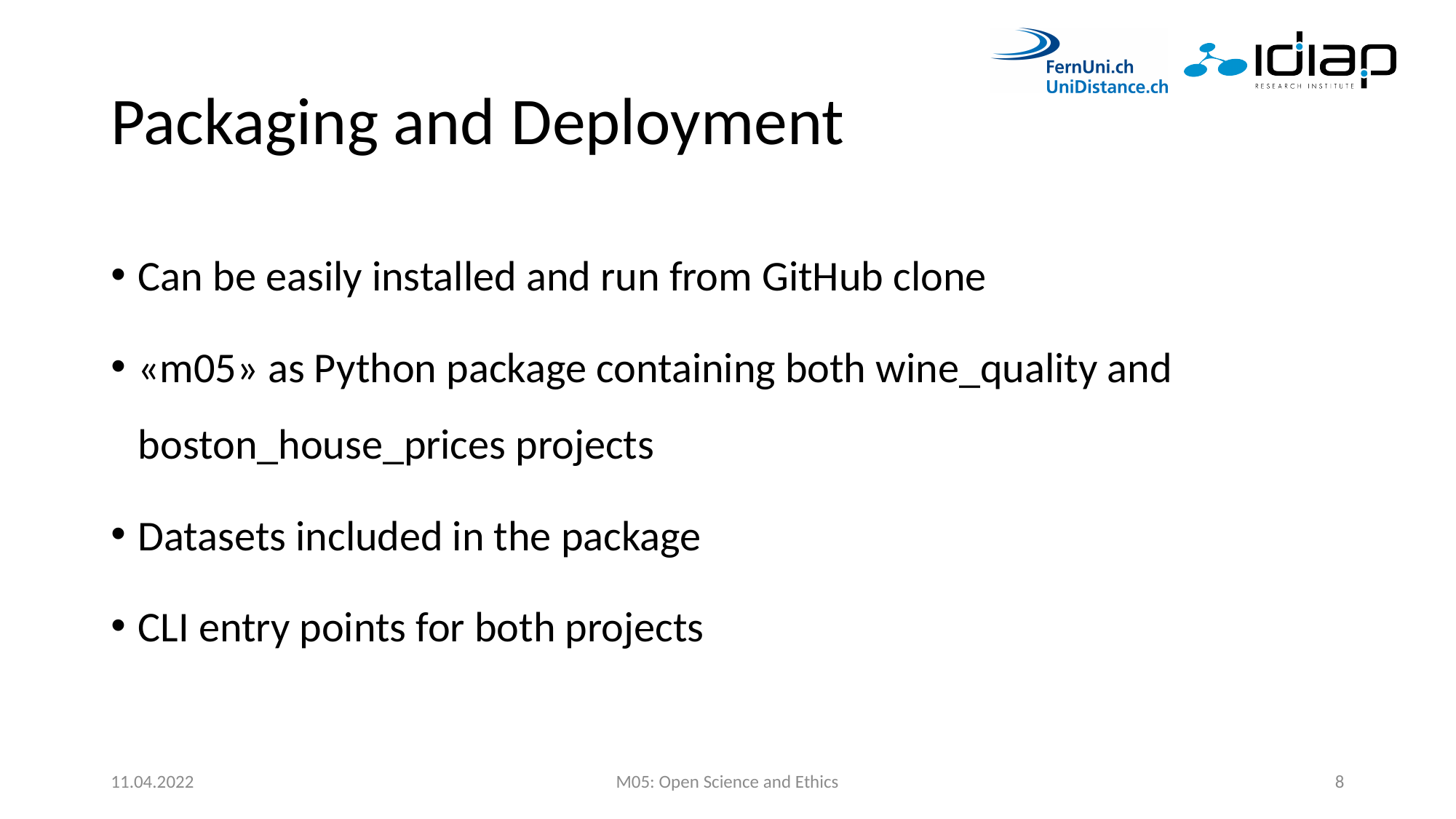

# Packaging and Deployment
Can be easily installed and run from GitHub clone
«m05» as Python package containing both wine_quality and boston_house_prices projects
Datasets included in the package
CLI entry points for both projects
11.04.2022
M05: Open Science and Ethics
8